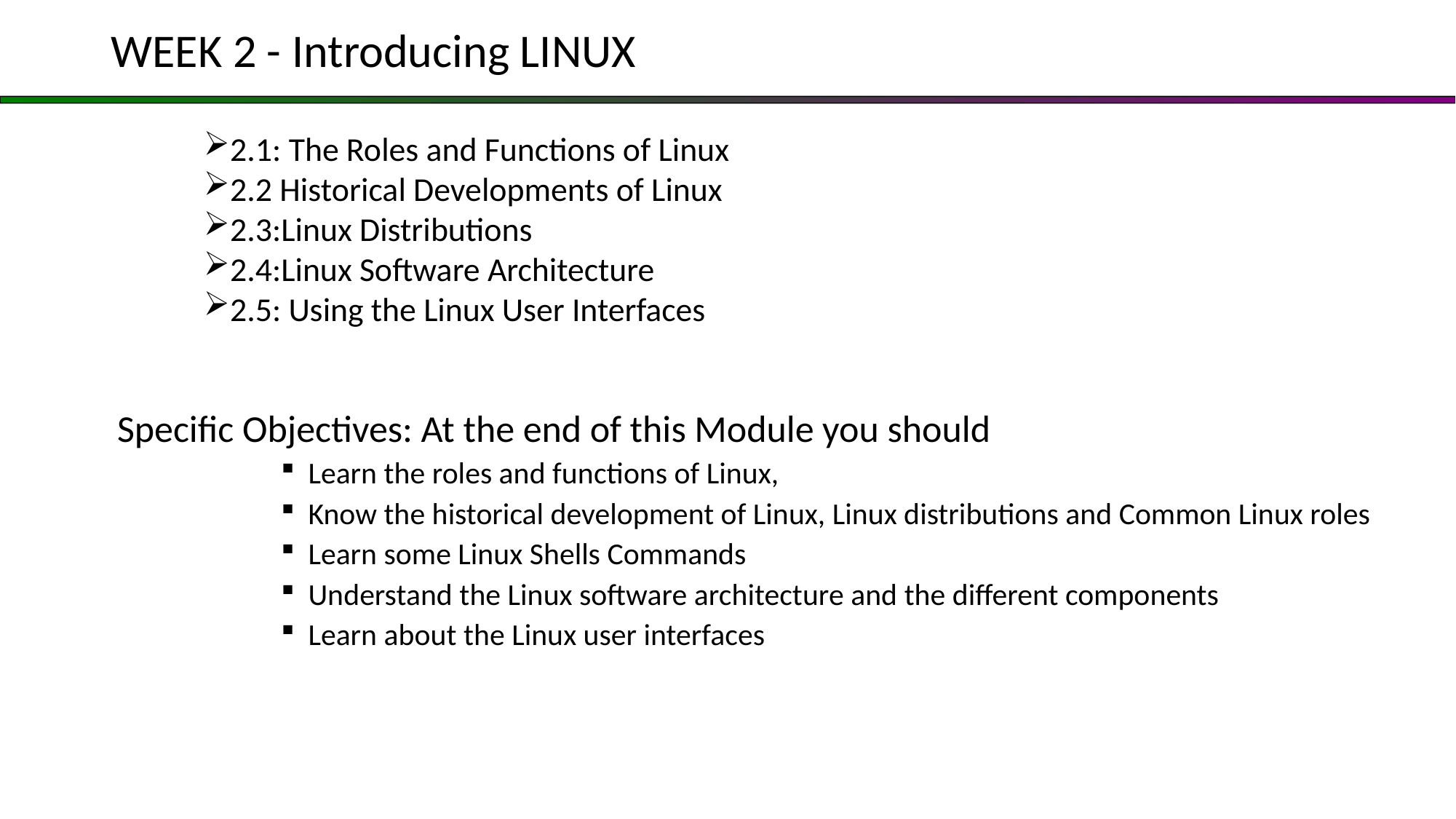

# WEEK 2 - Introducing LINUX

2.1: The Roles and Functions of Linux
2.2 Historical Developments of Linux
2.3:Linux Distributions
2.4:Linux Software Architecture
2.5: Using the Linux User Interfaces
Specific Objectives: At the end of this Module you should
Learn the roles and functions of Linux,
Know the historical development of Linux, Linux distributions and Common Linux roles
Learn some Linux Shells Commands
Understand the Linux software architecture and the different components
Learn about the Linux user interfaces